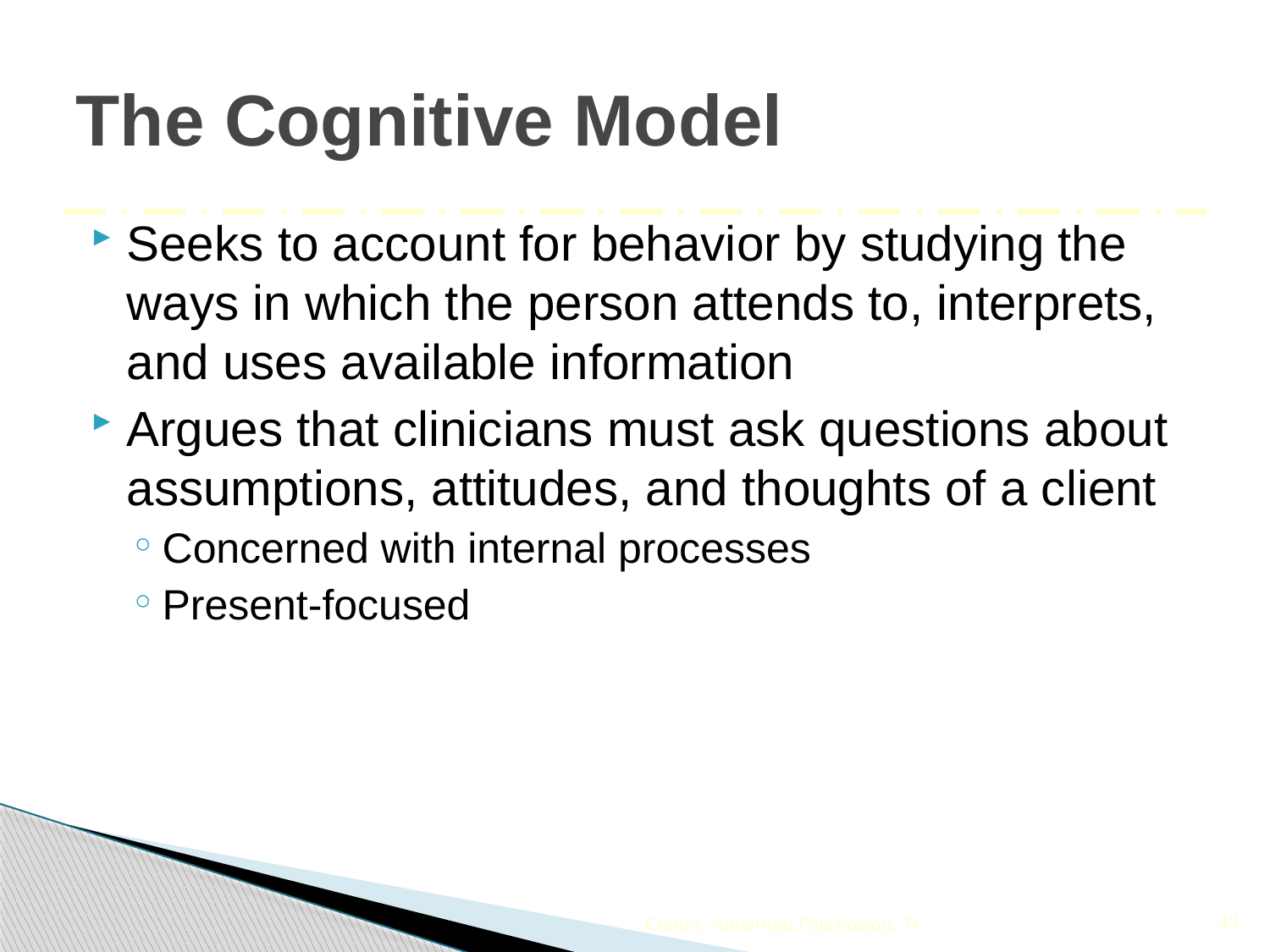

# The Cognitive Model
Seeks to account for behavior by studying the ways in which the person attends to, interprets, and uses available information
Argues that clinicians must ask questions about assumptions, attitudes, and thoughts of a client
Concerned with internal processes
Present-focused
Comer, Abnormal Psychology, 7e
42